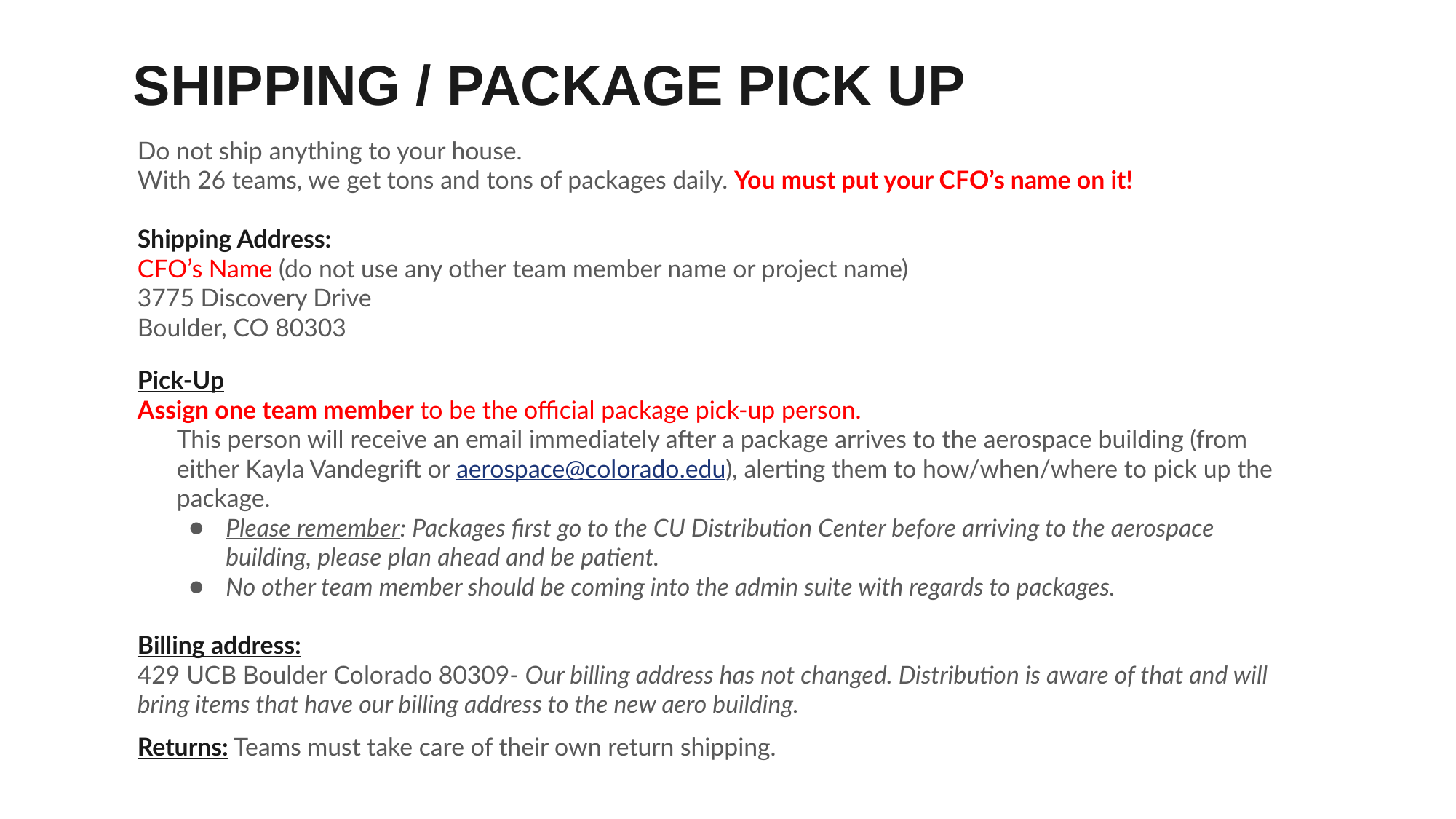

# SHIPPING / PACKAGE PICK UP
Do not ship anything to your house.
With 26 teams, we get tons and tons of packages daily. You must put your CFO’s name on it!

Shipping Address:
CFO’s Name (do not use any other team member name or project name)
3775 Discovery Drive
Boulder, CO 80303

Pick-Up
Assign one team member to be the official package pick-up person.
This person will receive an email immediately after a package arrives to the aerospace building (from either Kayla Vandegrift or aerospace@colorado.edu), alerting them to how/when/where to pick up the package.
Please remember: Packages first go to the CU Distribution Center before arriving to the aerospace building, please plan ahead and be patient.
No other team member should be coming into the admin suite with regards to packages.

Billing address:
429 UCB Boulder Colorado 80309- Our billing address has not changed. Distribution is aware of that and will bring items that have our billing address to the new aero building.
Returns: Teams must take care of their own return shipping.